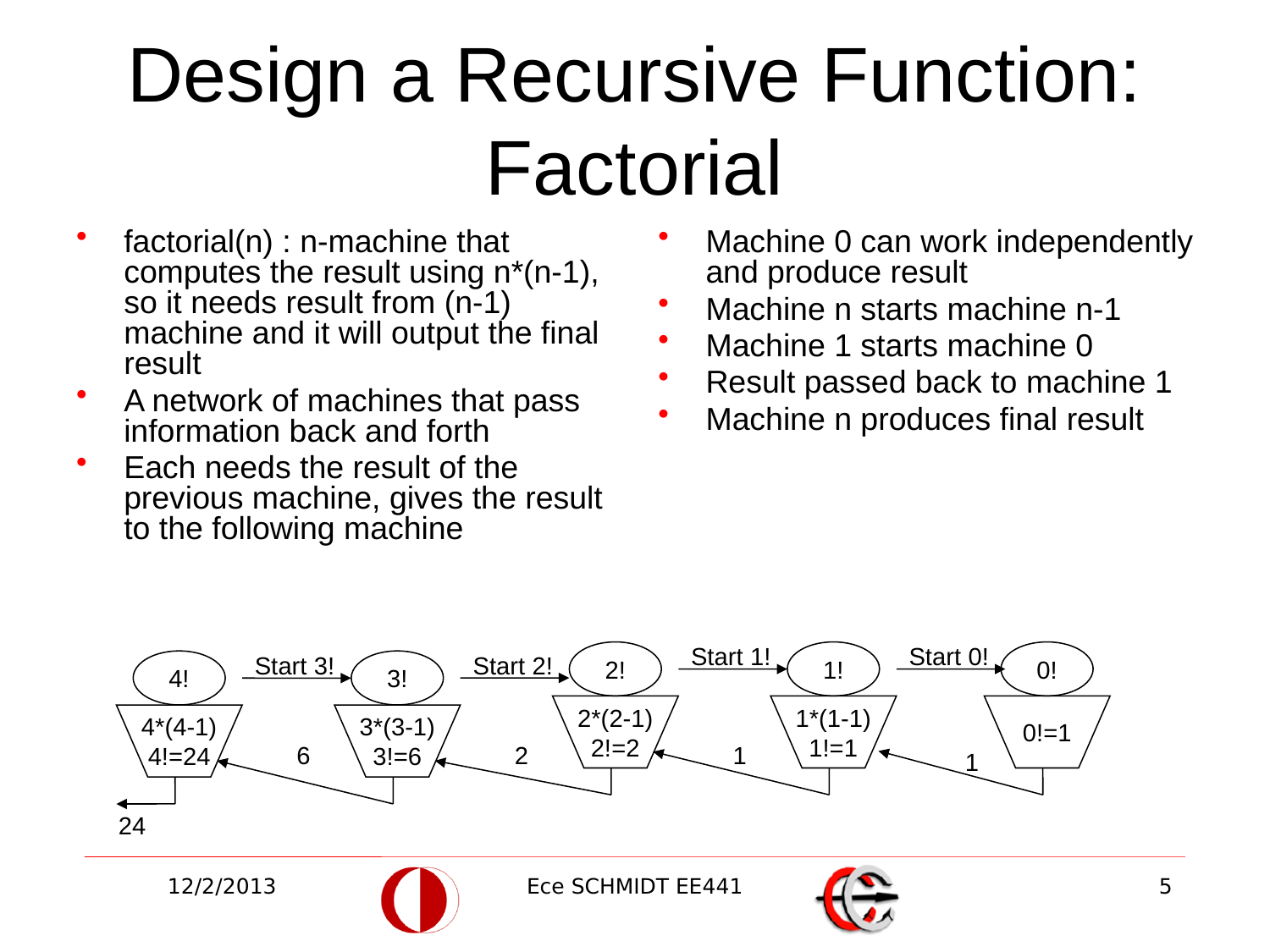

# Design a Recursive Function: Factorial
factorial(n) : n-machine that computes the result using n*(n-1), so it needs result from (n-1) machine and it will output the final result
A network of machines that pass information back and forth
Each needs the result of the previous machine, gives the result to the following machine

Machine 0 can work independently and produce result
Machine n starts machine n-1
Machine 1 starts machine 0
Result passed back to machine 1
Machine n produces final result

Start 1!
Start 0!
2!
1!
0!
Start 3!
Start 2!
4!
3!

2*(2-1)
2!=2
1*(1-1)
1!=1
0!=1
4*(4-1)
4!=24
3*(3-1)
3!=6
6
2
1
1

24

12/2/2013
Ece SCHMIDT EE441
5